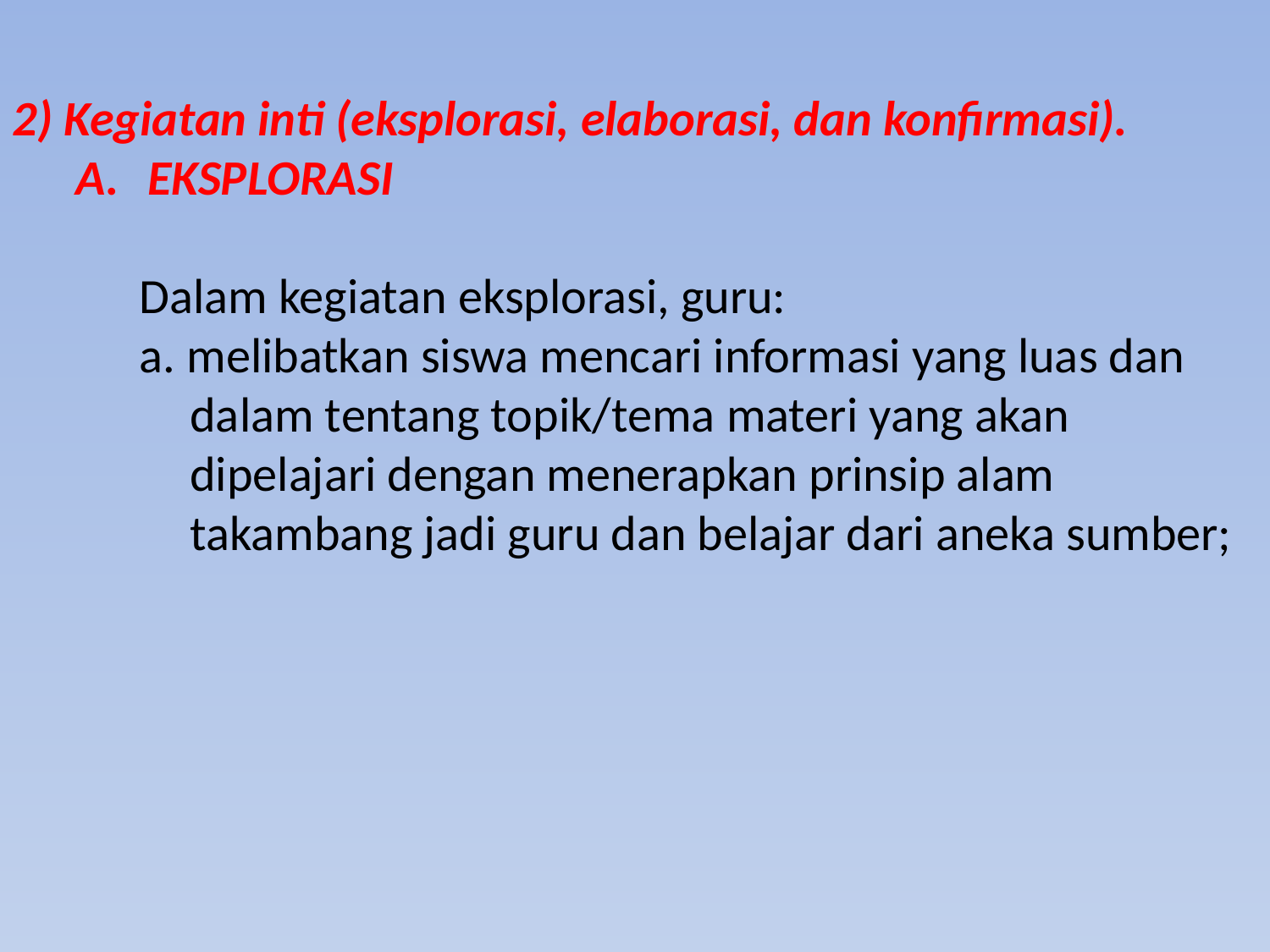

2) Kegiatan inti (eksplorasi, elaborasi, dan konfirmasi).
EKSPLORASI

	Dalam kegiatan eksplorasi, guru:
a. melibatkan siswa mencari informasi yang luas dan dalam tentang topik/tema materi yang akan dipelajari dengan menerapkan prinsip alam takambang jadi guru dan belajar dari aneka sumber;